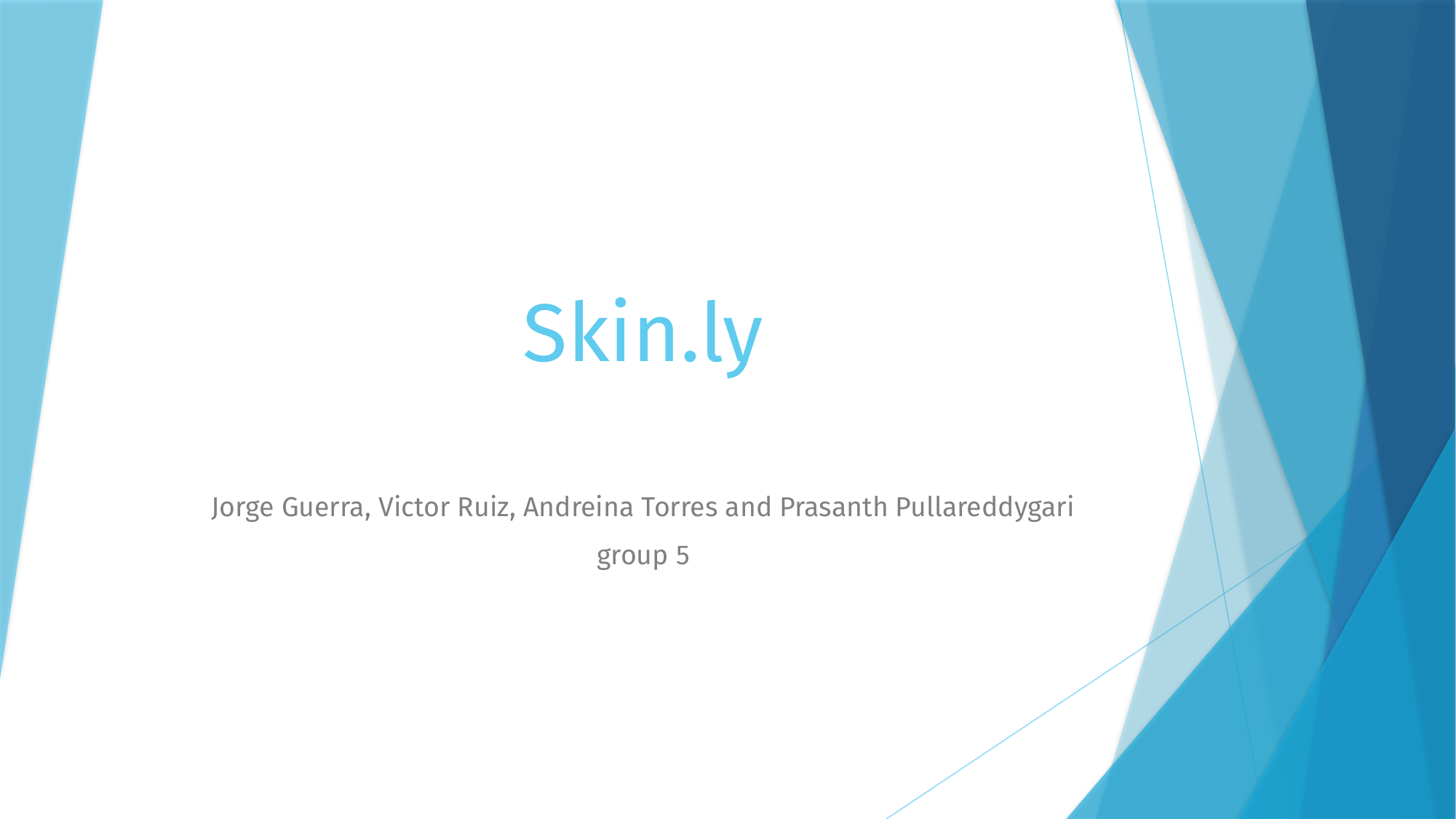

# Skin.ly
Jorge Guerra, Victor Ruiz, Andreina Torres and Prasanth Pullareddygari
group 5